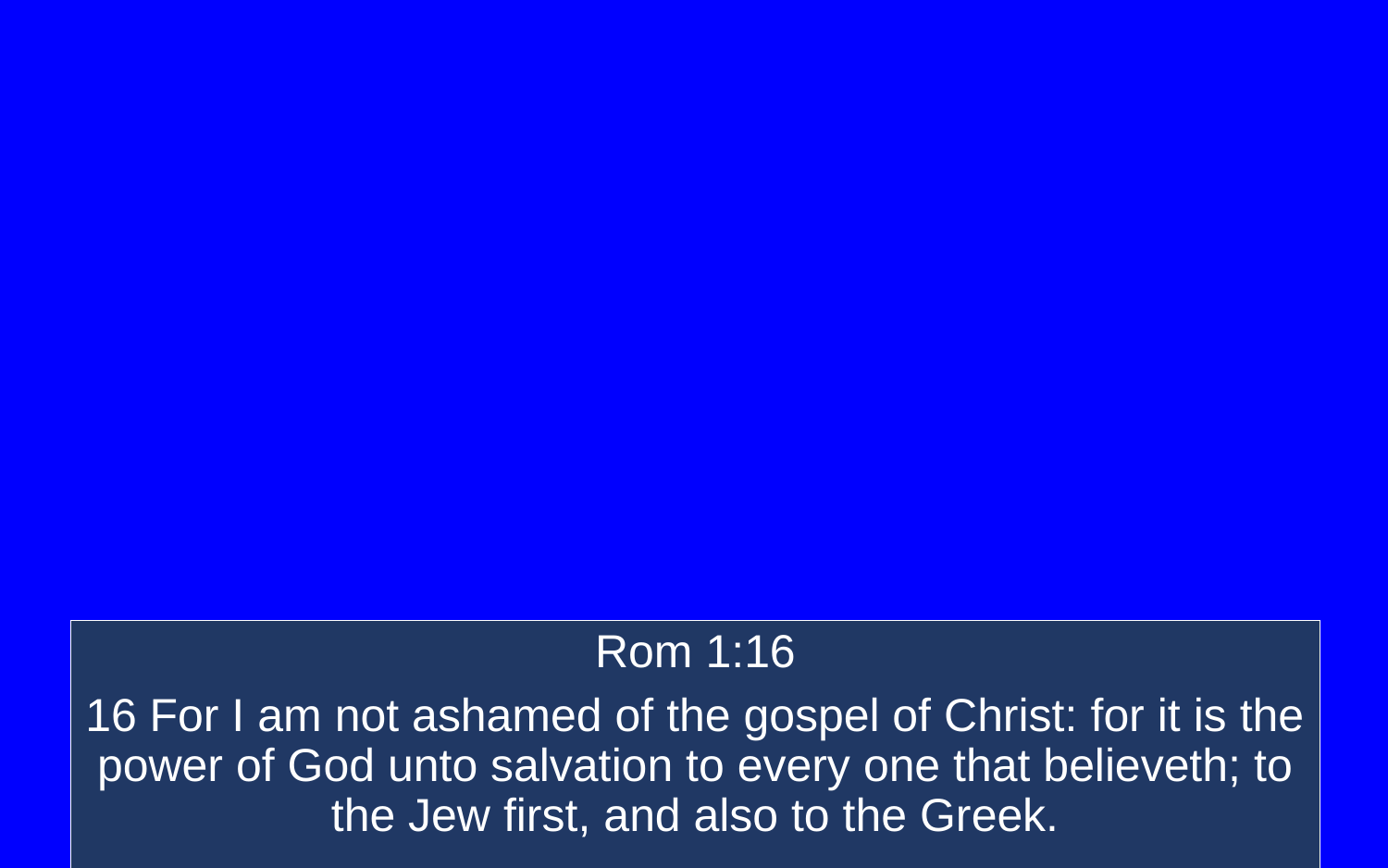

Rom 1:16
16 For I am not ashamed of the gospel of Christ: for it is the power of God unto salvation to every one that believeth; to the Jew first, and also to the Greek.